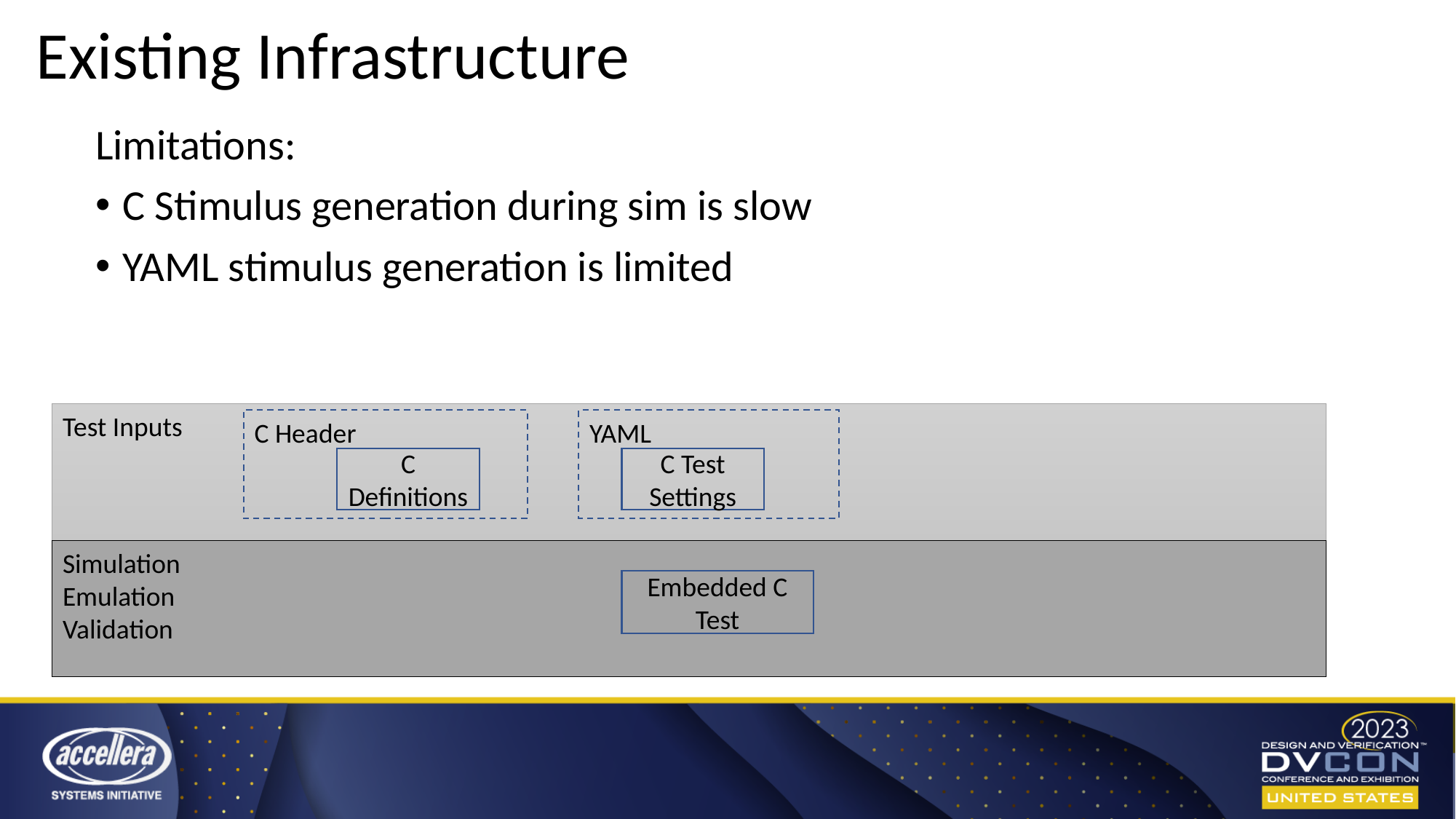

# Existing Infrastructure
Limitations:
C Stimulus generation during sim is slow
YAML stimulus generation is limited

Test Inputs
C Header
YAML
C Definitions
C Test Settings
Simulation
Emulation
Validation
Embedded C Test